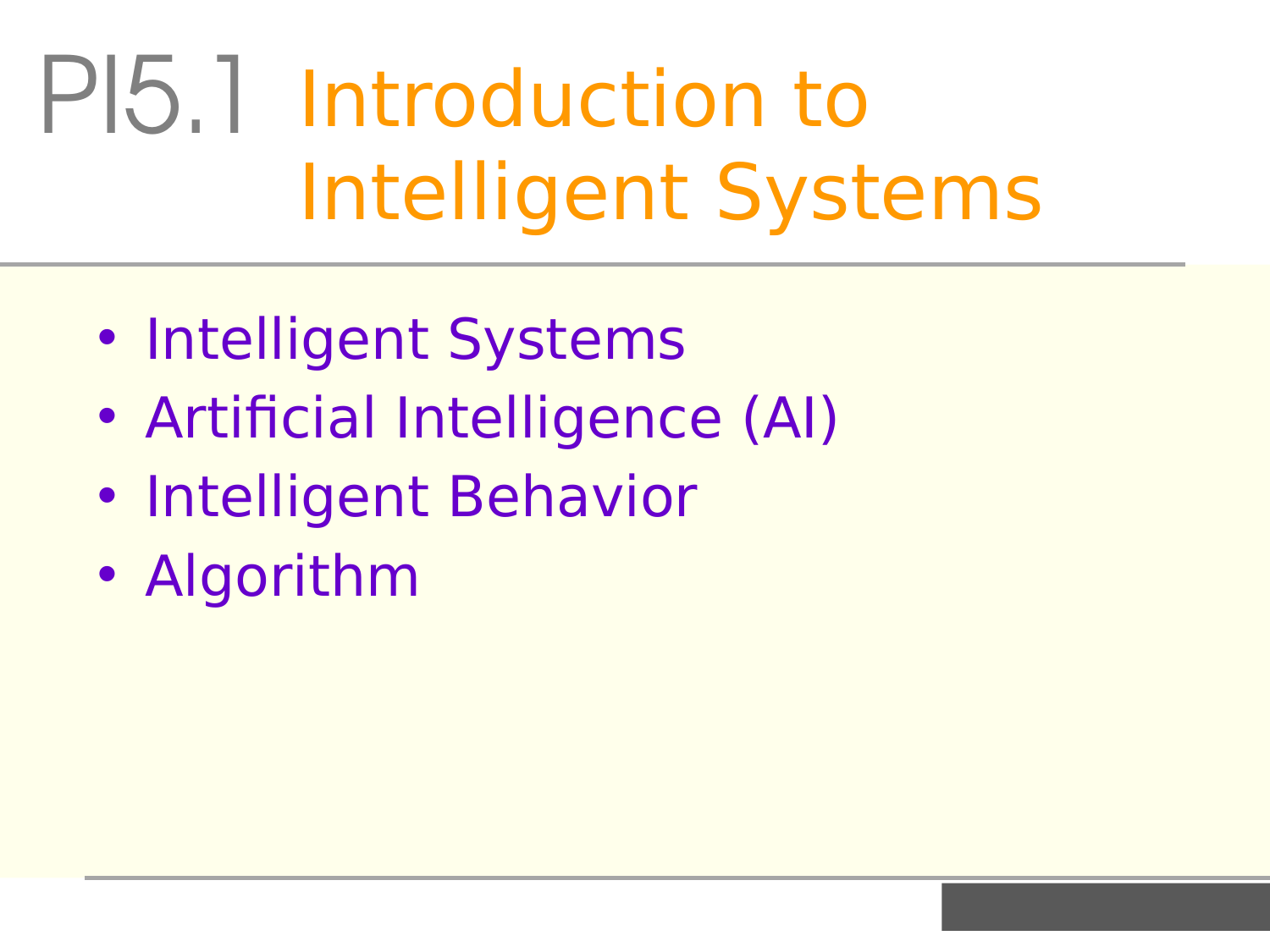

PI5.1
Introduction to Intelligent Systems
Intelligent Systems
Artificial Intelligence (AI)
Intelligent Behavior
Algorithm